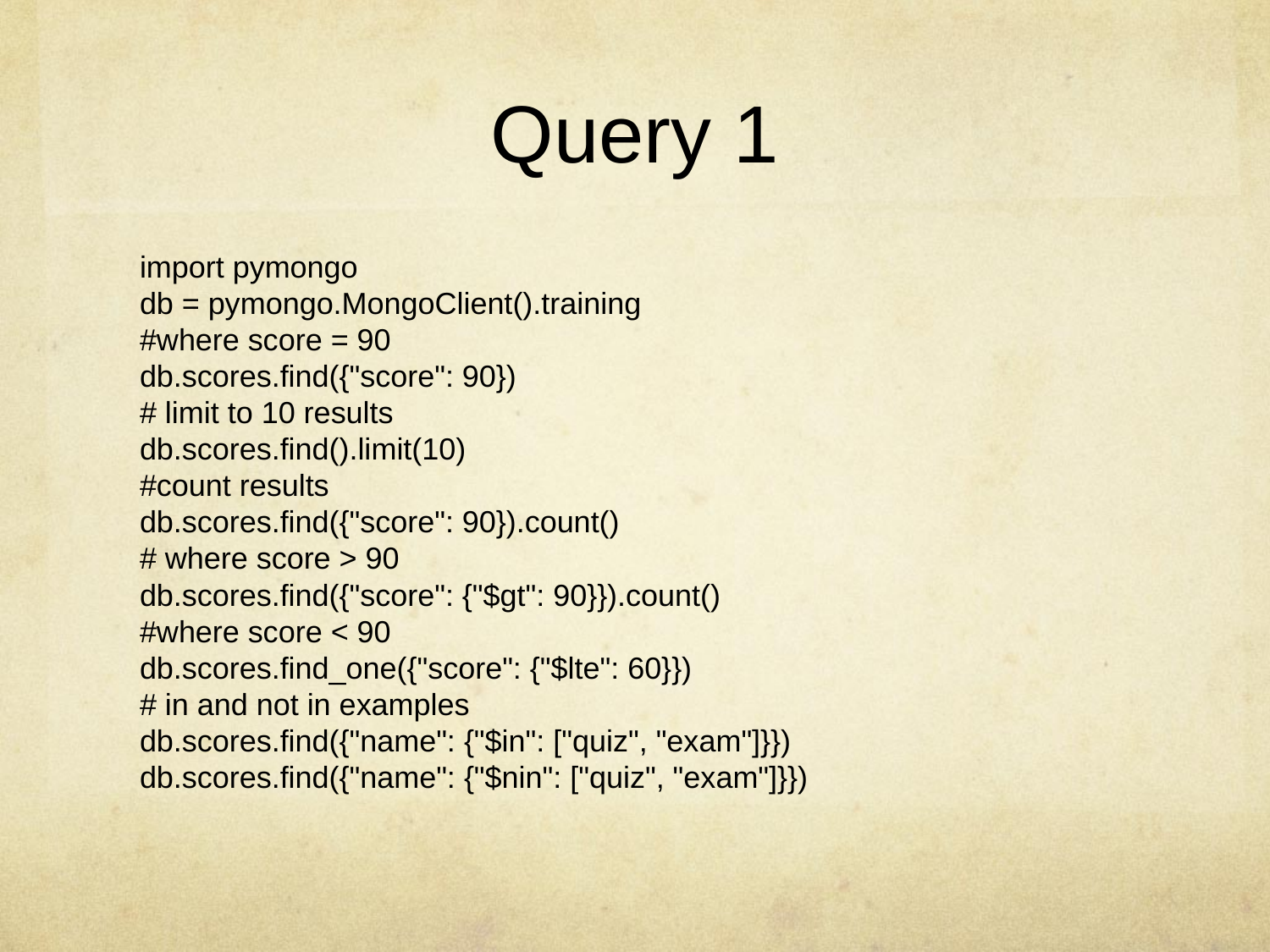

# Query 1
import pymongo
db = pymongo.MongoClient().training
#where score = 90
db.scores.find({"score": 90})
# limit to 10 results
db.scores.find().limit(10)
#count results
db.scores.find({"score": 90}).count()
# where score > 90
db.scores.find({"score": {"$gt": 90}}).count()
#where score < 90
db.scores.find_one({"score": {"$lte": 60}})
# in and not in examples
db.scores.find({"name": {"$in": ["quiz", "exam"]}})
db.scores.find({"name": {"$nin": ["quiz", "exam"]}})